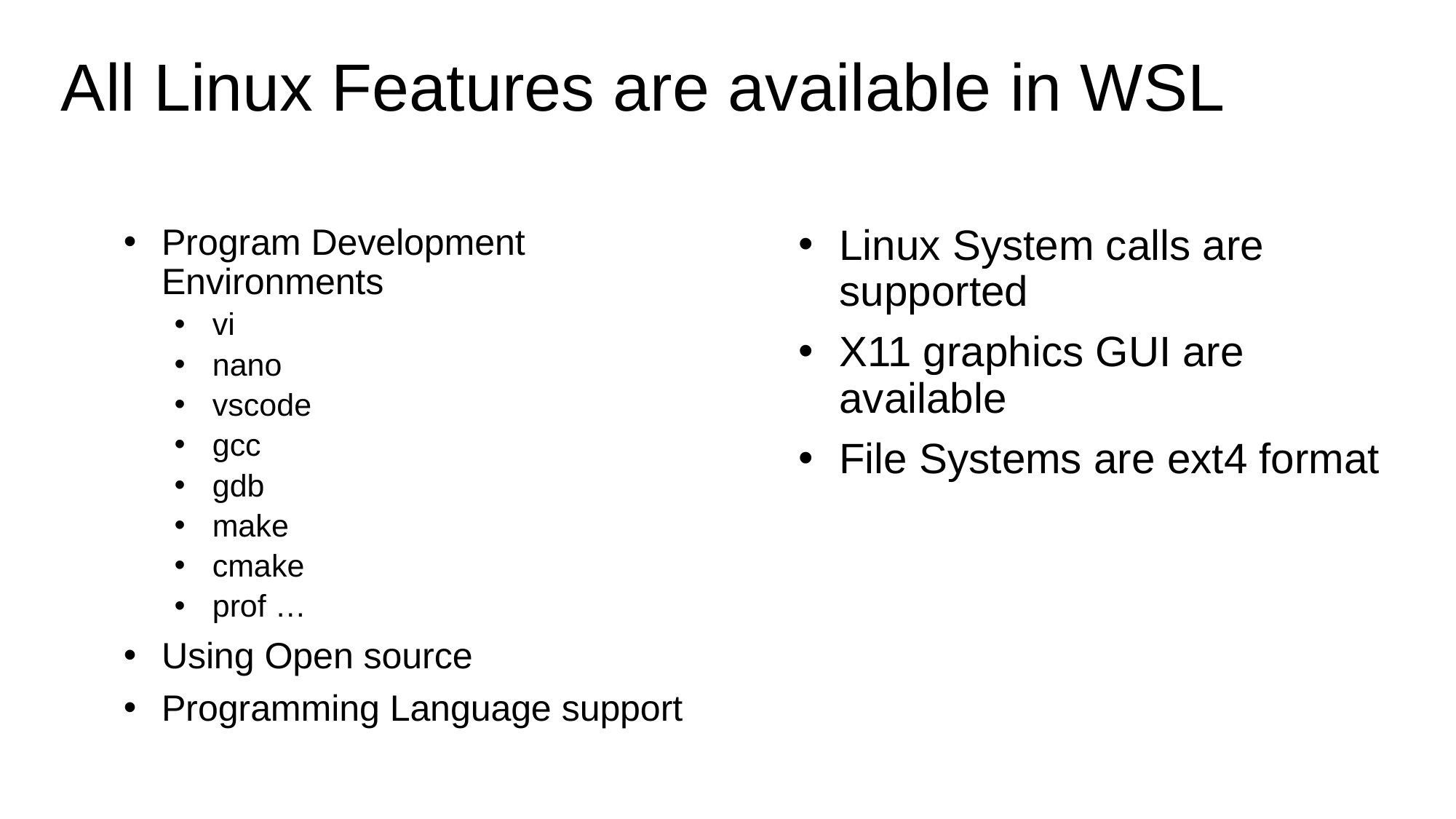

# All Linux Features are available in WSL
Program Development Environments
vi
nano
vscode
gcc
gdb
make
cmake
prof …
Using Open source
Programming Language support
Linux System calls are supported
X11 graphics GUI are available
File Systems are ext4 format